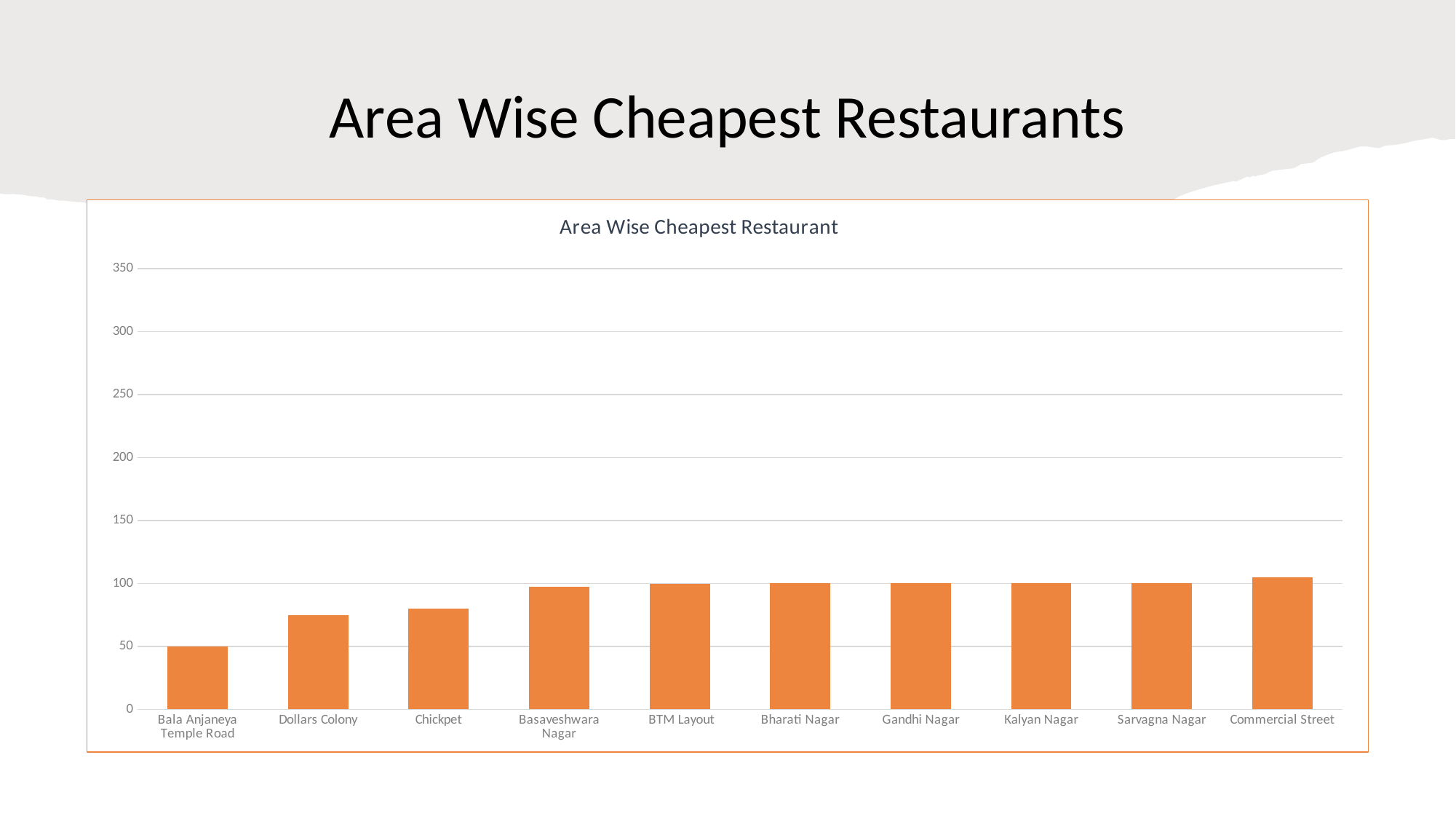

# Area Wise Cheapest Restaurants

### Chart: Area Wise Cheapest Restaurant

| Category | Total |
|---|---|
| Bala Anjaneya Temple Road | 50.0 |
| Dollars Colony | 75.0 |
| Chickpet | 80.0 |
| Basaveshwara Nagar | 97.5 |
|  BTM Layout | 99.5 |
| Bharati Nagar | 100.0 |
| Gandhi Nagar | 100.0 |
| Kalyan Nagar | 100.0 |
| Sarvagna Nagar | 100.0 |
| Commercial Street | 105.0 |